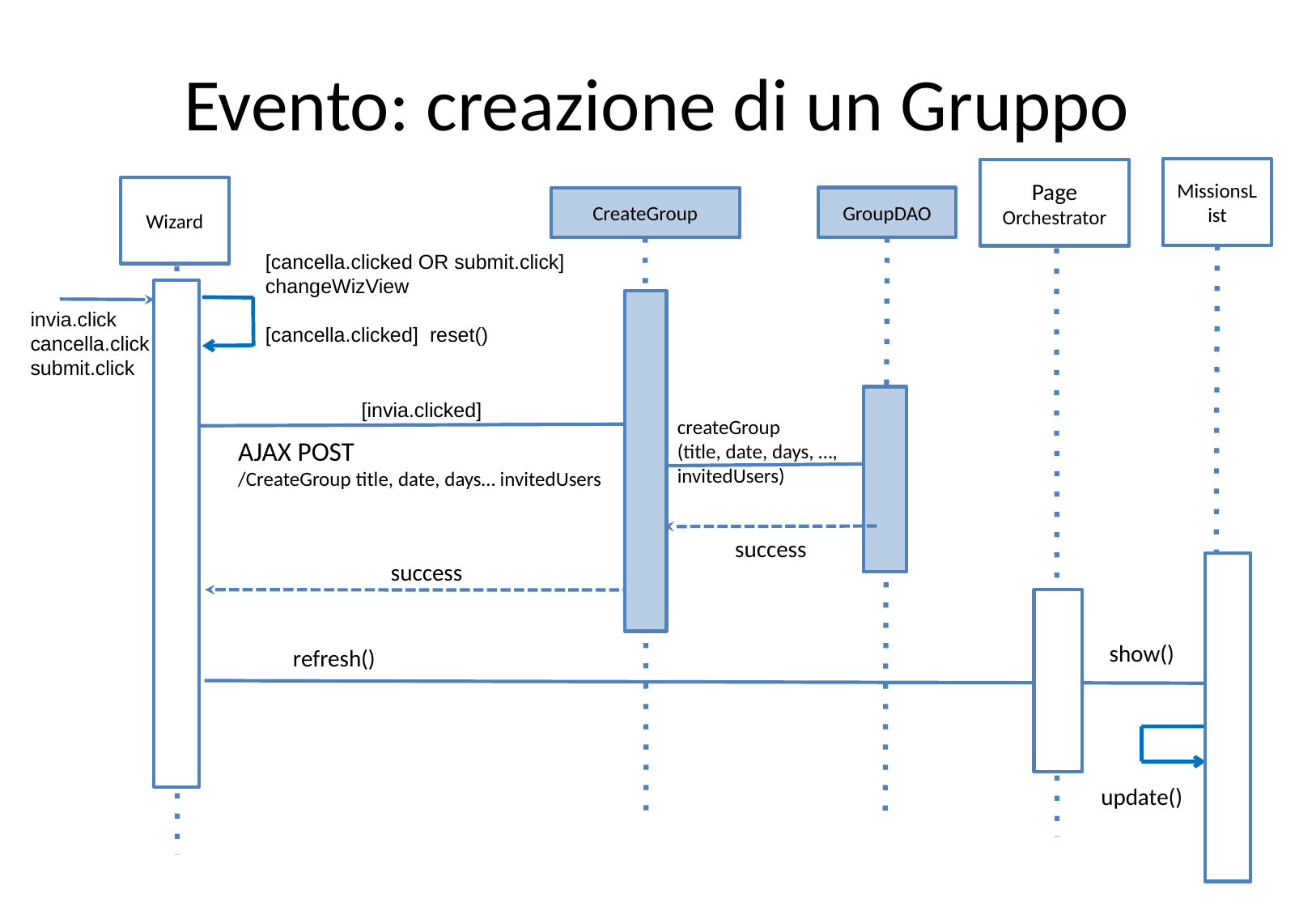

# Evento: creazione di un Gruppo
MissionsList
Page
Orchestrator
Wizard
CreateGroup
GroupDAO
[cancella.clicked OR submit.click]
changeWizView
[cancella.clicked]  reset()

invia.click
cancella.click
submit.click

[invia.clicked]
createGroup
(title, date, days, …,
invitedUsers)
AJAX POST
/CreateGroup title, date, days… invitedUsers
success
success

show()
refresh()
update()